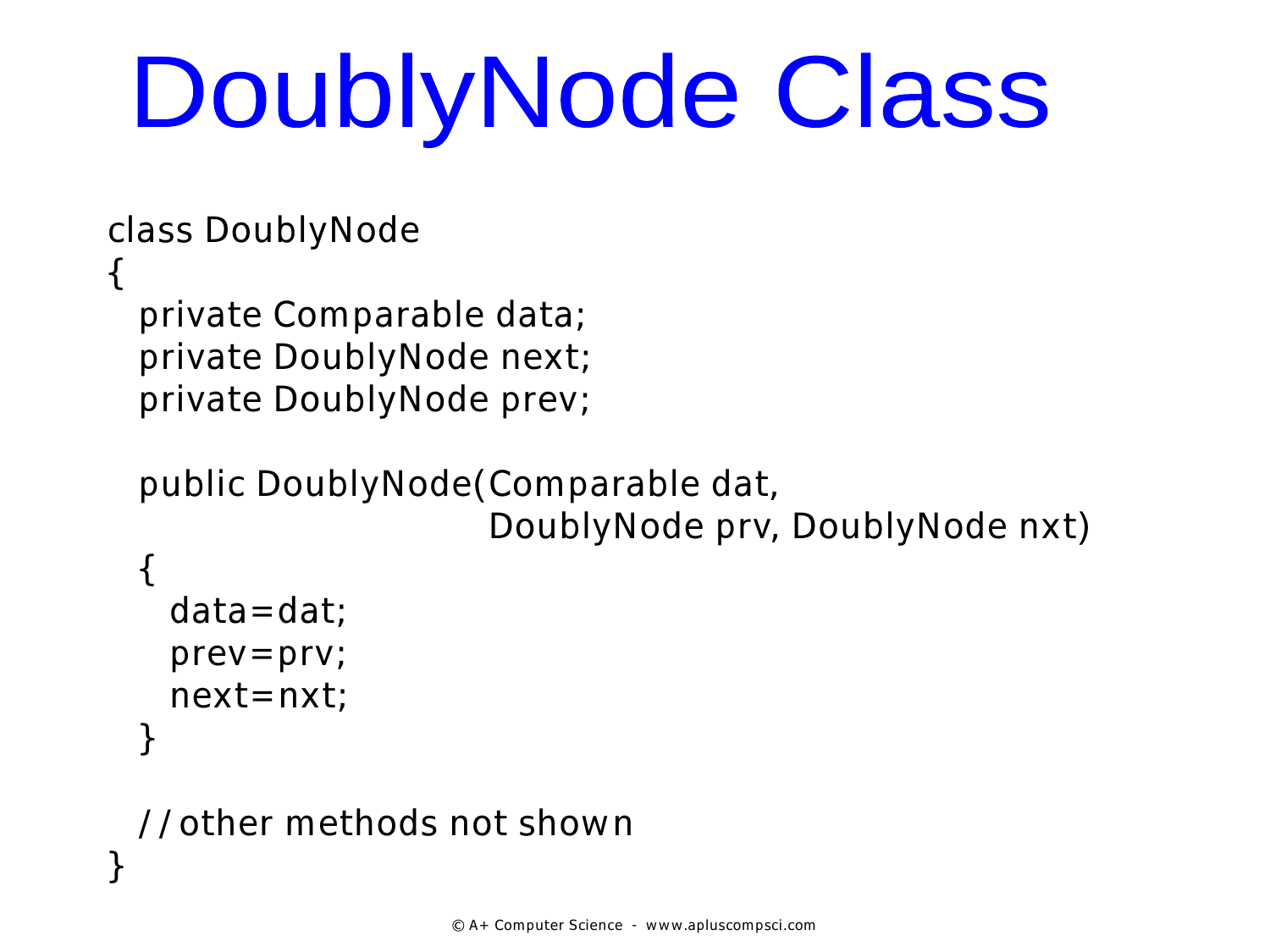

DoublyNode Class
class DoublyNode
{
   private Comparable data;
   private DoublyNode next;
   private DoublyNode prev;

   public DoublyNode(Comparable dat,
			DoublyNode prv, DoublyNode nxt)
   {
      data=dat;
      prev=prv;
      next=nxt;
   }

   //other methods not shown
}

© A+ Computer Science  -  www.apluscompsci.com